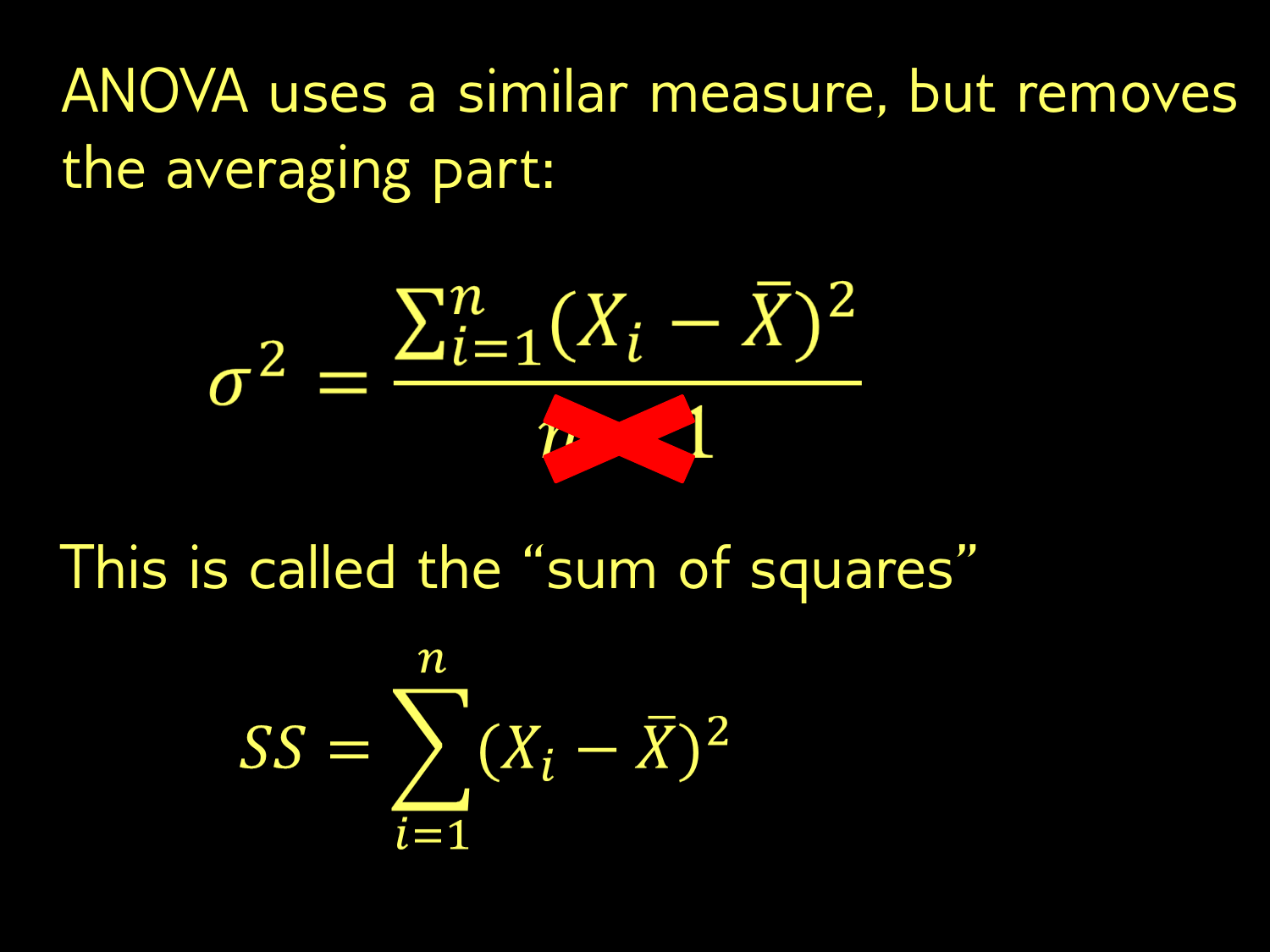

ANOVA uses a similar measure, but removes the averaging part:

This is called the “sum of squares”